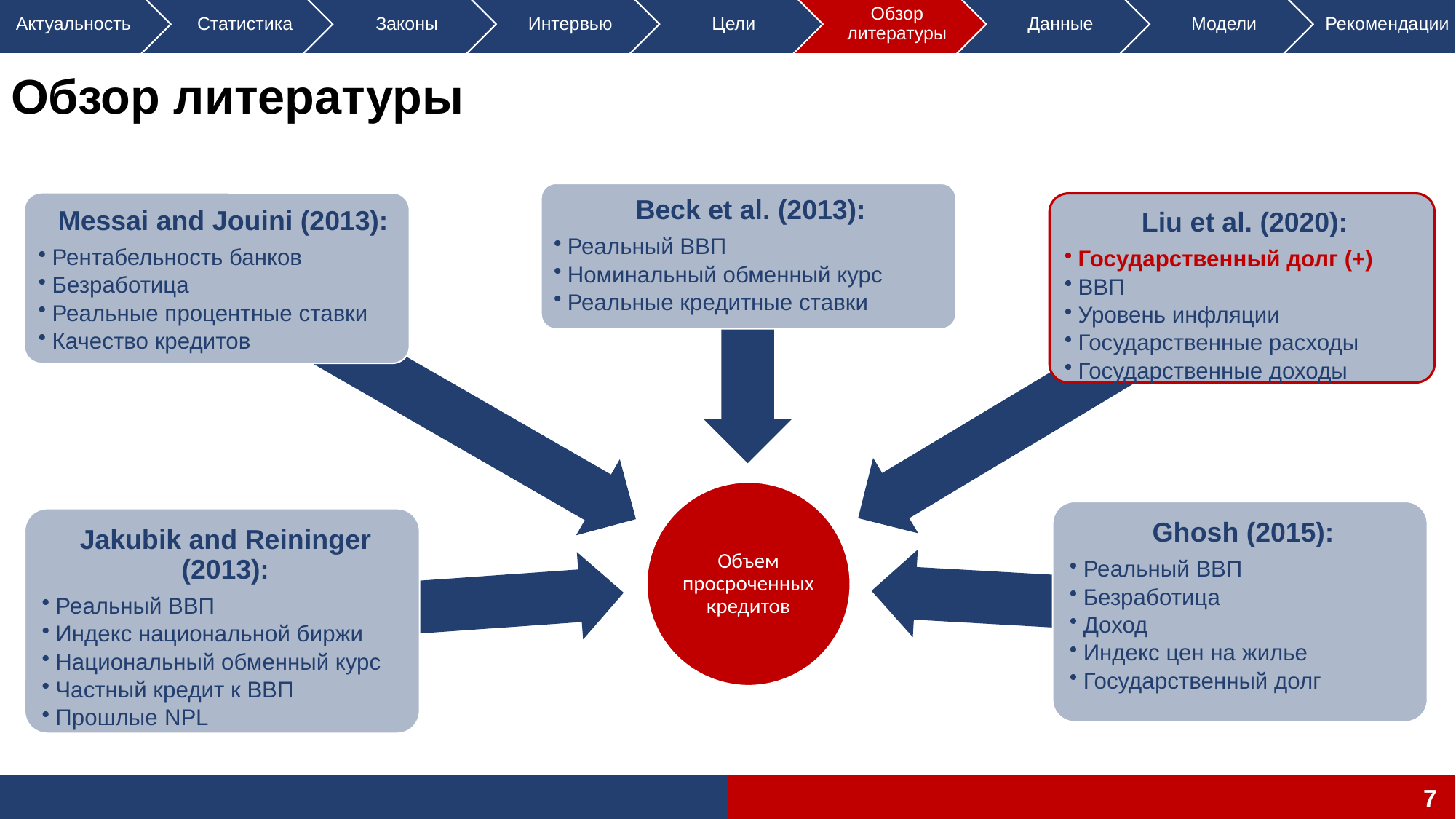

Актуальность
Статистика
Законы
Интервью
Цели
Обзор литературы
Данные
Модели
Рекомендации
Объем просроченных кредитов
 Messai and Jouini (2013):
Рентабельность банков
Безработица
Реальные процентные ставки
Качество кредитов
Jakubik and Reininger (2013):
Реальный ВВП
Индекс национальной биржи
Национальный обменный курс
Частный кредит к ВВП
Прошлые NPL
Beck et al. (2013):
Реальный ВВП
Номинальный обменный курс
Реальные кредитные ставки
Liu et al. (2020):
Государственный долг (+)
ВВП
Уровень инфляции
Государственные расходы
Государственные доходы
Ghosh (2015):
Реальный ВВП
Безработица
Доход
Индекс цен на жилье
Государственный долг
Обзор литературы
7